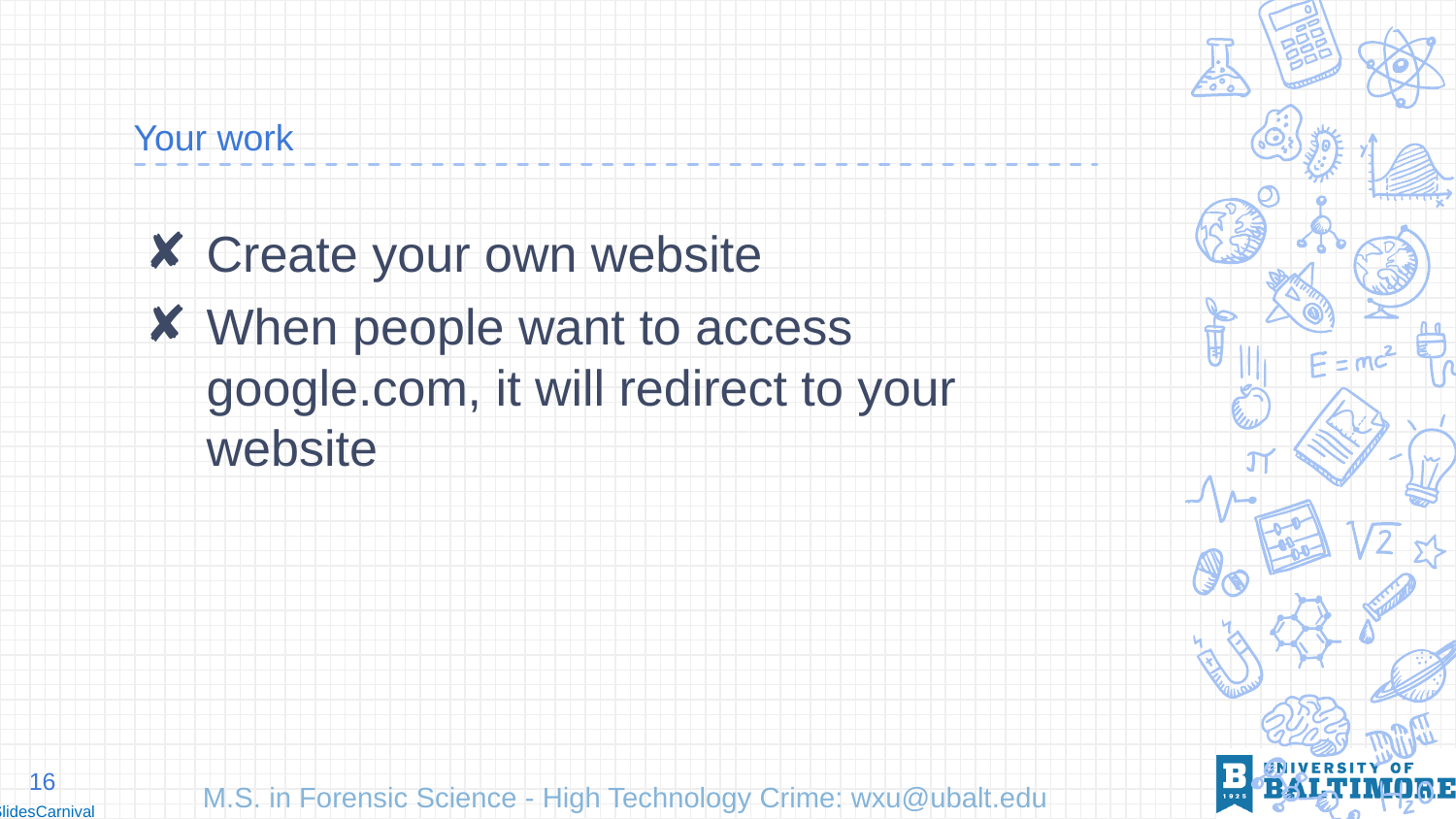

# Your work
Create your own website
When people want to access google.com, it will redirect to your website
16